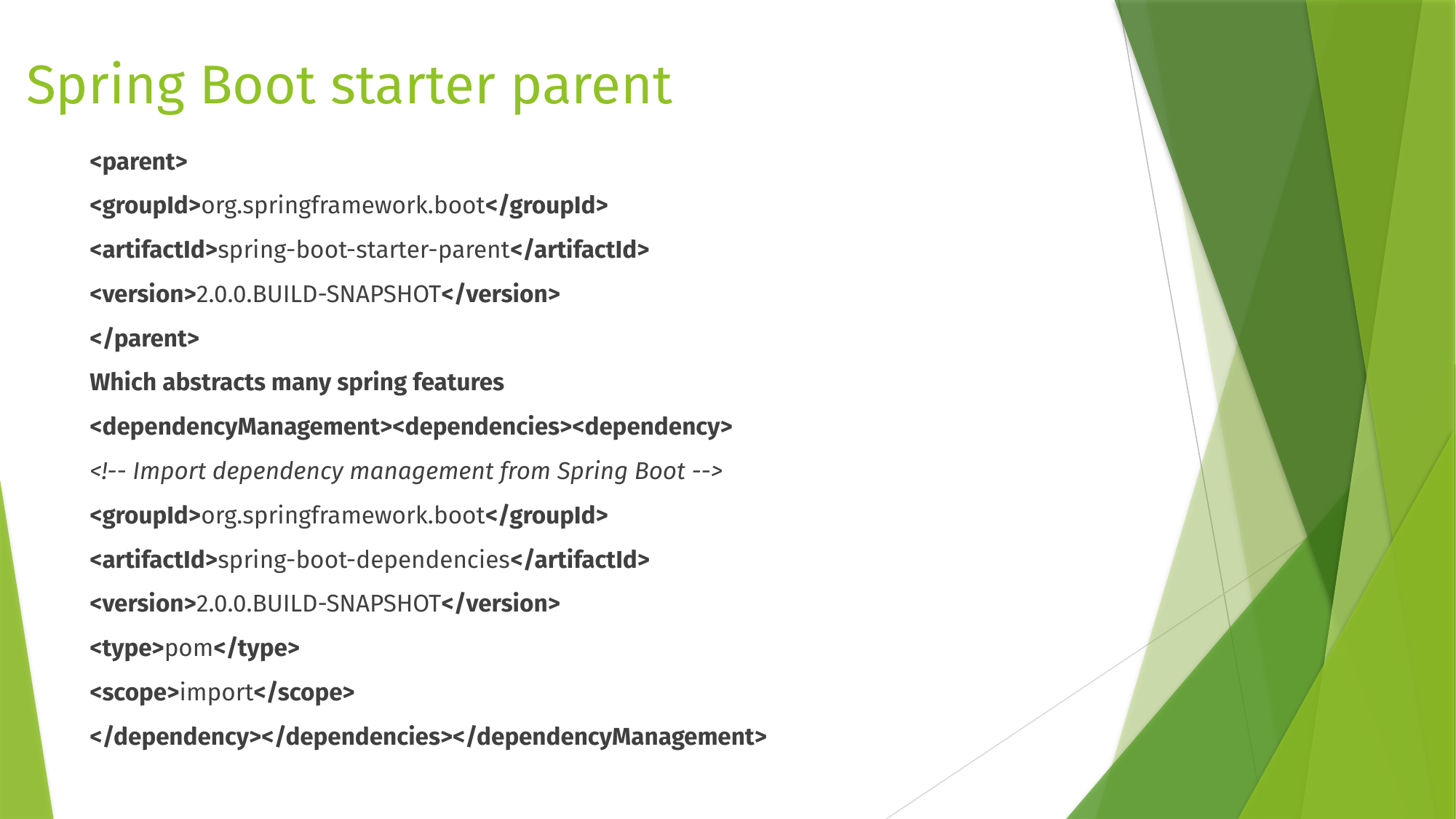

# Spring Boot starter parent
<parent>
<groupId>org.springframework.boot</groupId>
<artifactId>spring-boot-starter-parent</artifactId>
<version>2.0.0.BUILD-SNAPSHOT</version>
</parent>
Which abstracts many spring features
<dependencyManagement><dependencies><dependency>
<!-- Import dependency management from Spring Boot -->
<groupId>org.springframework.boot</groupId>
<artifactId>spring-boot-dependencies</artifactId>
<version>2.0.0.BUILD-SNAPSHOT</version>
<type>pom</type>
<scope>import</scope>
</dependency></dependencies></dependencyManagement>